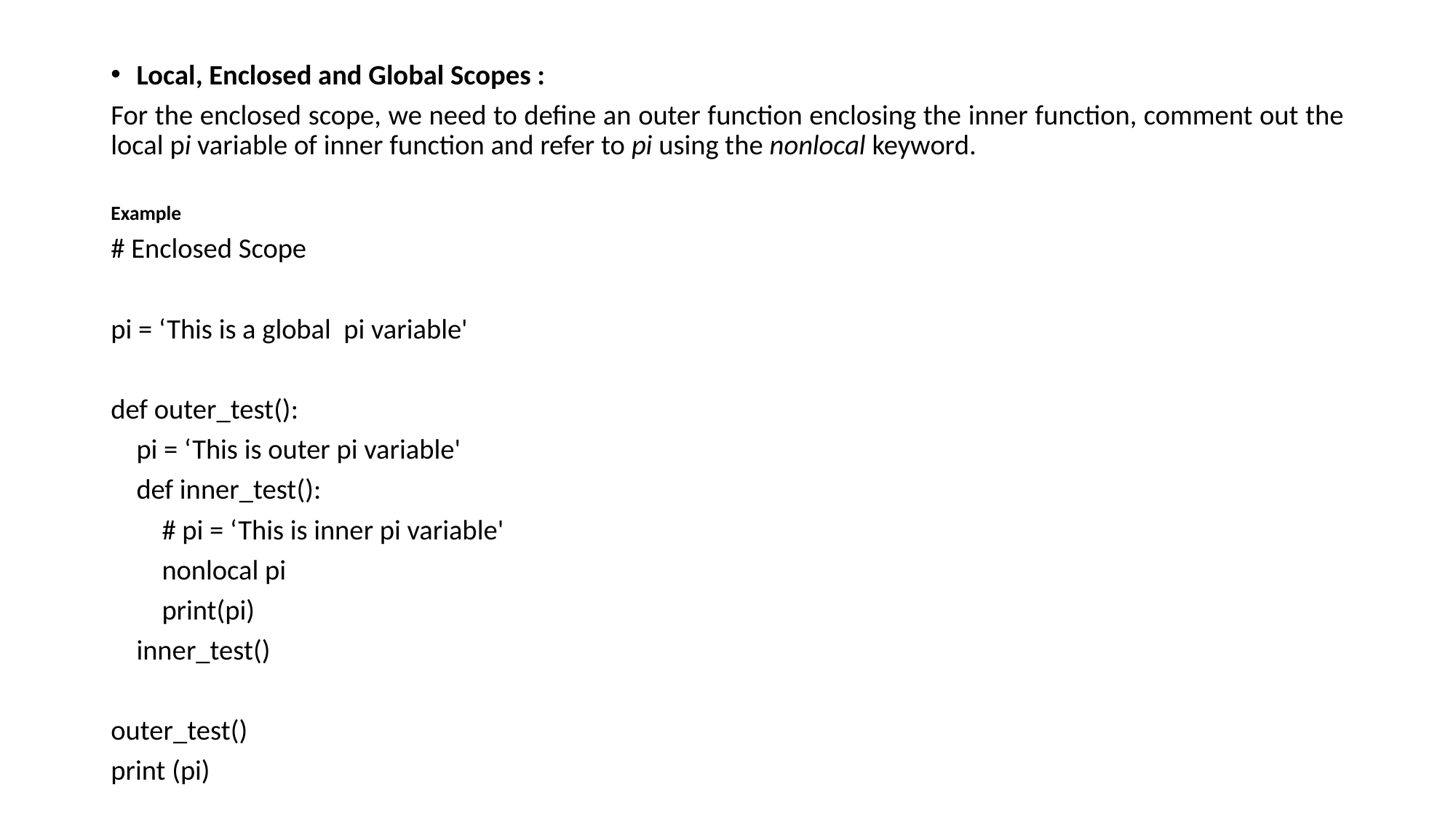

Local, Enclosed and Global Scopes :
For the enclosed scope, we need to define an outer function enclosing the inner function, comment out the local pi variable of inner function and refer to pi using the nonlocal keyword.

Example
# Enclosed Scope

pi = ‘This is a global  pi variable'

def outer_test():
    pi = ‘This is outer pi variable'
    def inner_test():
        # pi = ‘This is inner pi variable'
        nonlocal pi
        print(pi)
    inner_test()

outer_test()
print (pi)